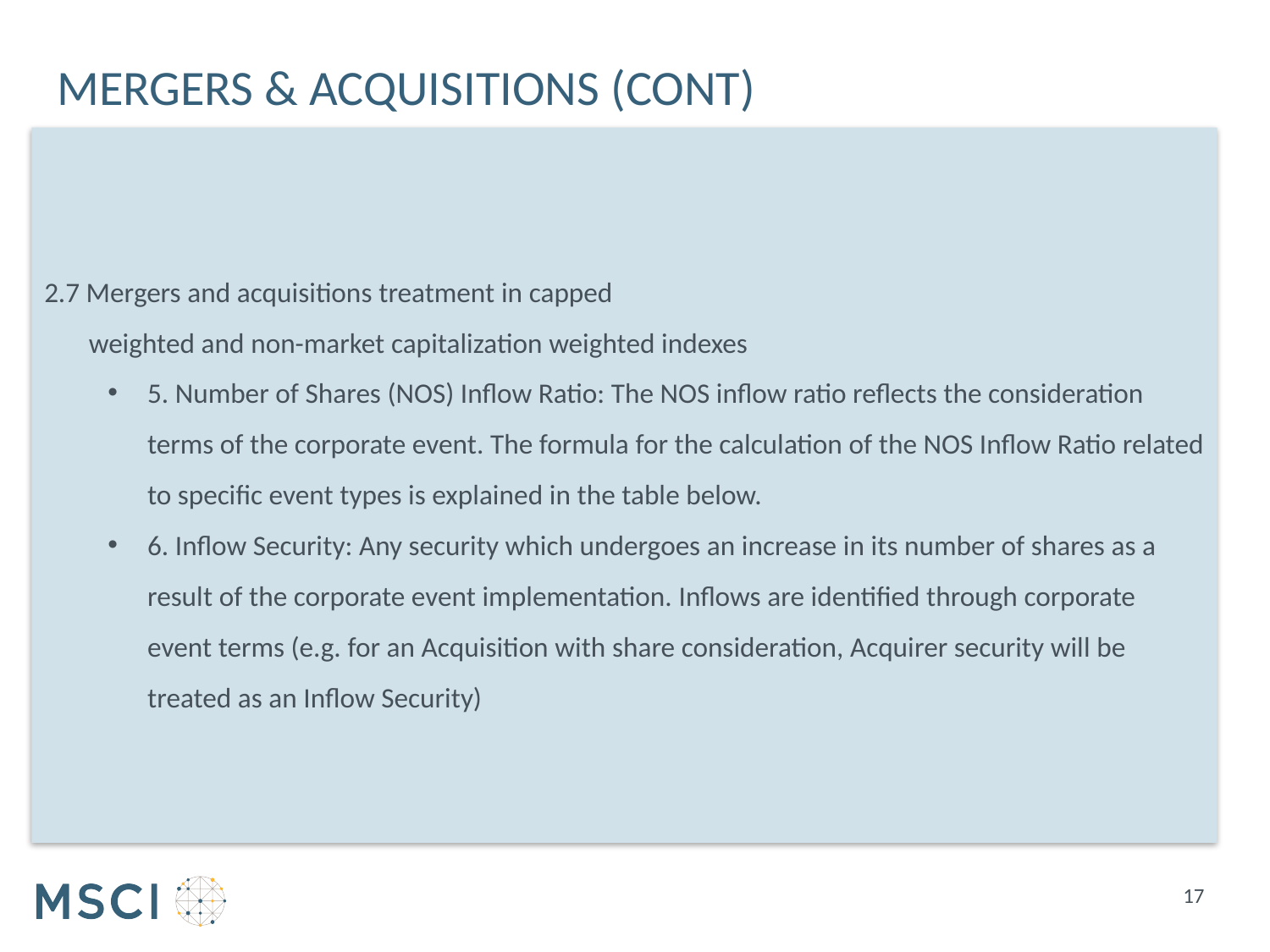

# Mergers & Acquisitions (CONT)
2.7 Mergers and acquisitions treatment in capped
       weighted and non-market capitalization weighted indexes
5. Number of Shares (NOS) Inflow Ratio: The NOS inflow ratio reflects the consideration terms of the corporate event. The formula for the calculation of the NOS Inflow Ratio related to specific event types is explained in the table below.
6. Inflow Security: Any security which undergoes an increase in its number of shares as a result of the corporate event implementation. Inflows are identified through corporate event terms (e.g. for an Acquisition with share consideration, Acquirer security will be treated as an Inflow Security)
17